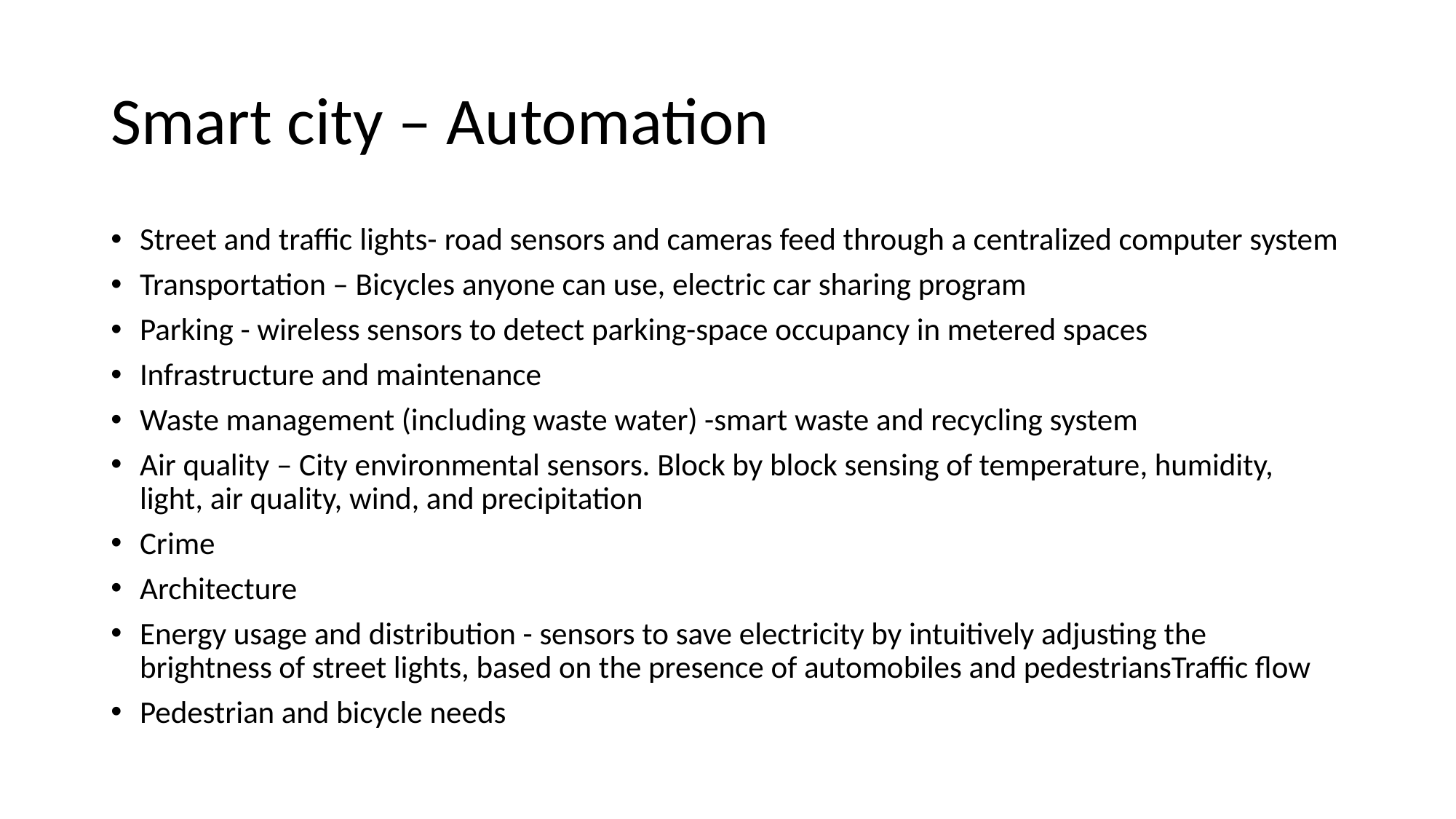

# Smart city – Automation
Street and traffic lights- road sensors and cameras feed through a centralized computer system
Transportation – Bicycles anyone can use, electric car sharing program
Parking - wireless sensors to detect parking-space occupancy in metered spaces
Infrastructure and maintenance
Waste management (including waste water) -smart waste and recycling system
Air quality – City environmental sensors. Block by block sensing of temperature, humidity, light, air quality, wind, and precipitation
Crime
Architecture
Energy usage and distribution - sensors to save electricity by intuitively adjusting the brightness of street lights, based on the presence of automobiles and pedestriansTraffic flow
Pedestrian and bicycle needs